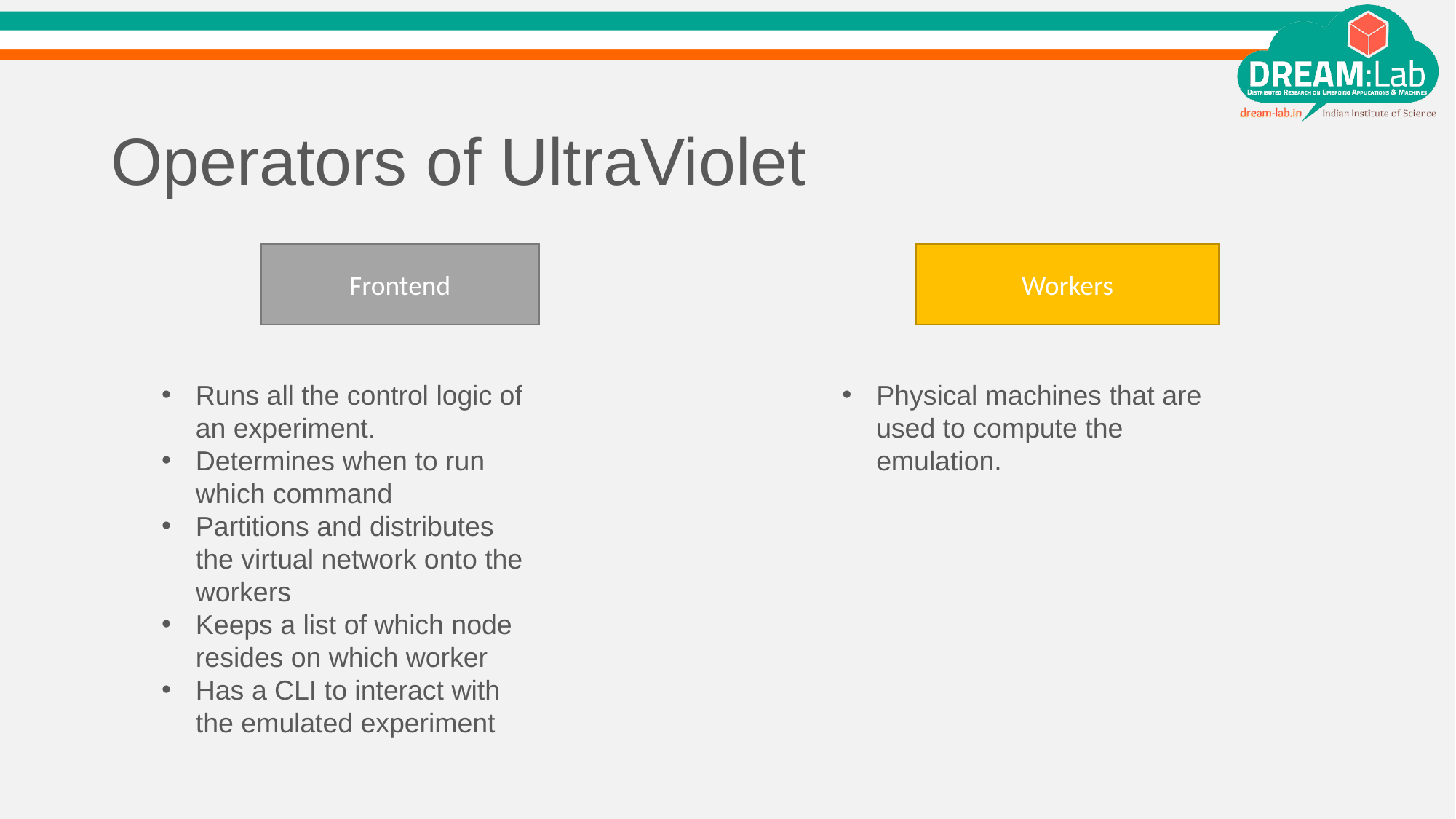

# Operators of UltraViolet
Frontend
Workers
Runs all the control logic of an experiment.
Determines when to run which command
Partitions and distributes the virtual network onto the workers
Keeps a list of which node resides on which worker
Has a CLI to interact with the emulated experiment
Physical machines that are used to compute the emulation.